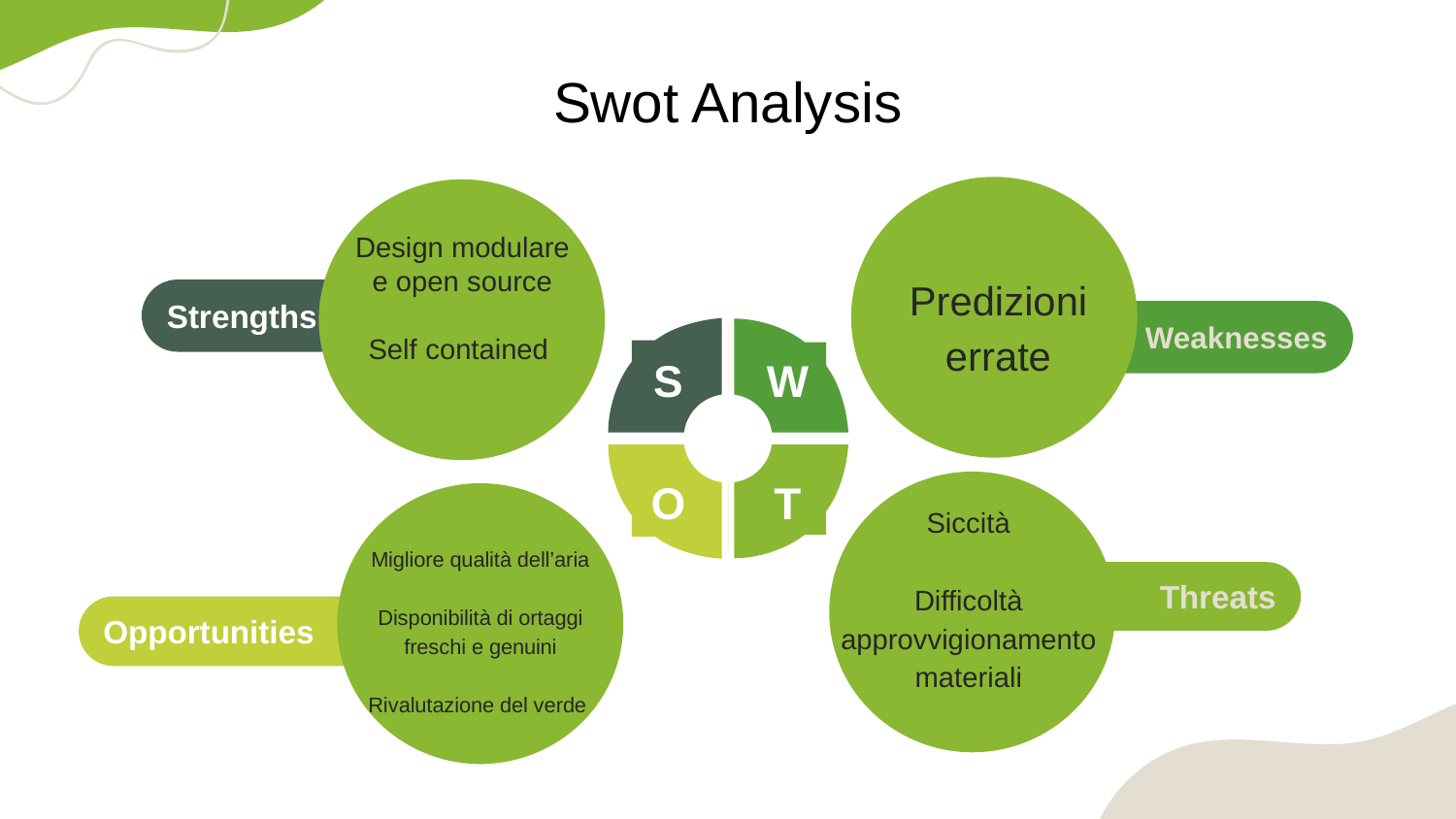

# Swot Analysis
Design modulare e open source

Self contained

Predizioni errate
Strengths
Weaknesses

S
W

O
T

Siccità

Difficoltà
approvvigionamento
materiali

Migliore qualità dell’aria

Disponibilità di ortaggi freschi e genuini

Rivalutazione del verde
Threats
Opportunities